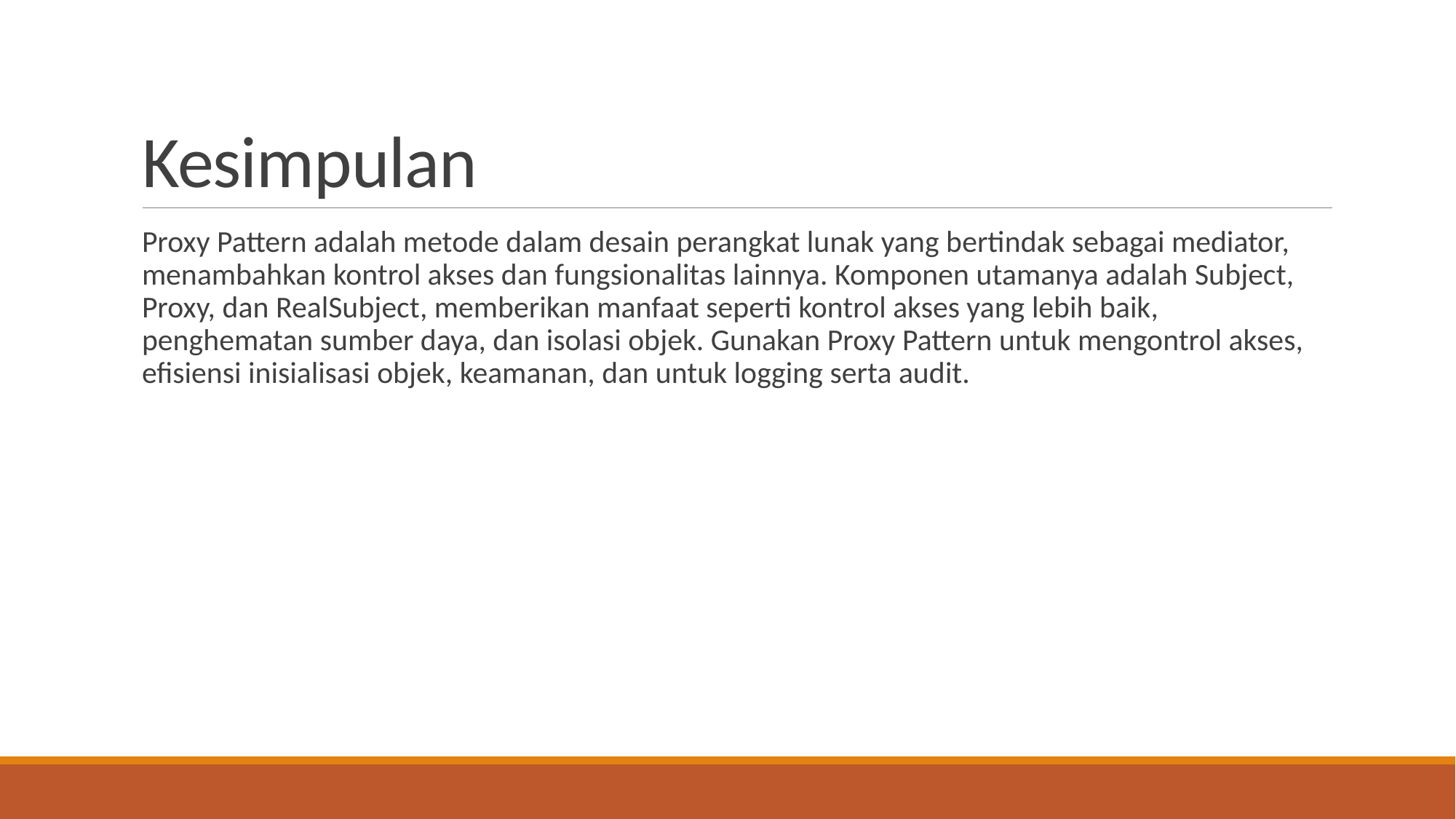

# Kesimpulan
Proxy Pattern adalah metode dalam desain perangkat lunak yang bertindak sebagai mediator, menambahkan kontrol akses dan fungsionalitas lainnya. Komponen utamanya adalah Subject, Proxy, dan RealSubject, memberikan manfaat seperti kontrol akses yang lebih baik, penghematan sumber daya, dan isolasi objek. Gunakan Proxy Pattern untuk mengontrol akses, efisiensi inisialisasi objek, keamanan, dan untuk logging serta audit.